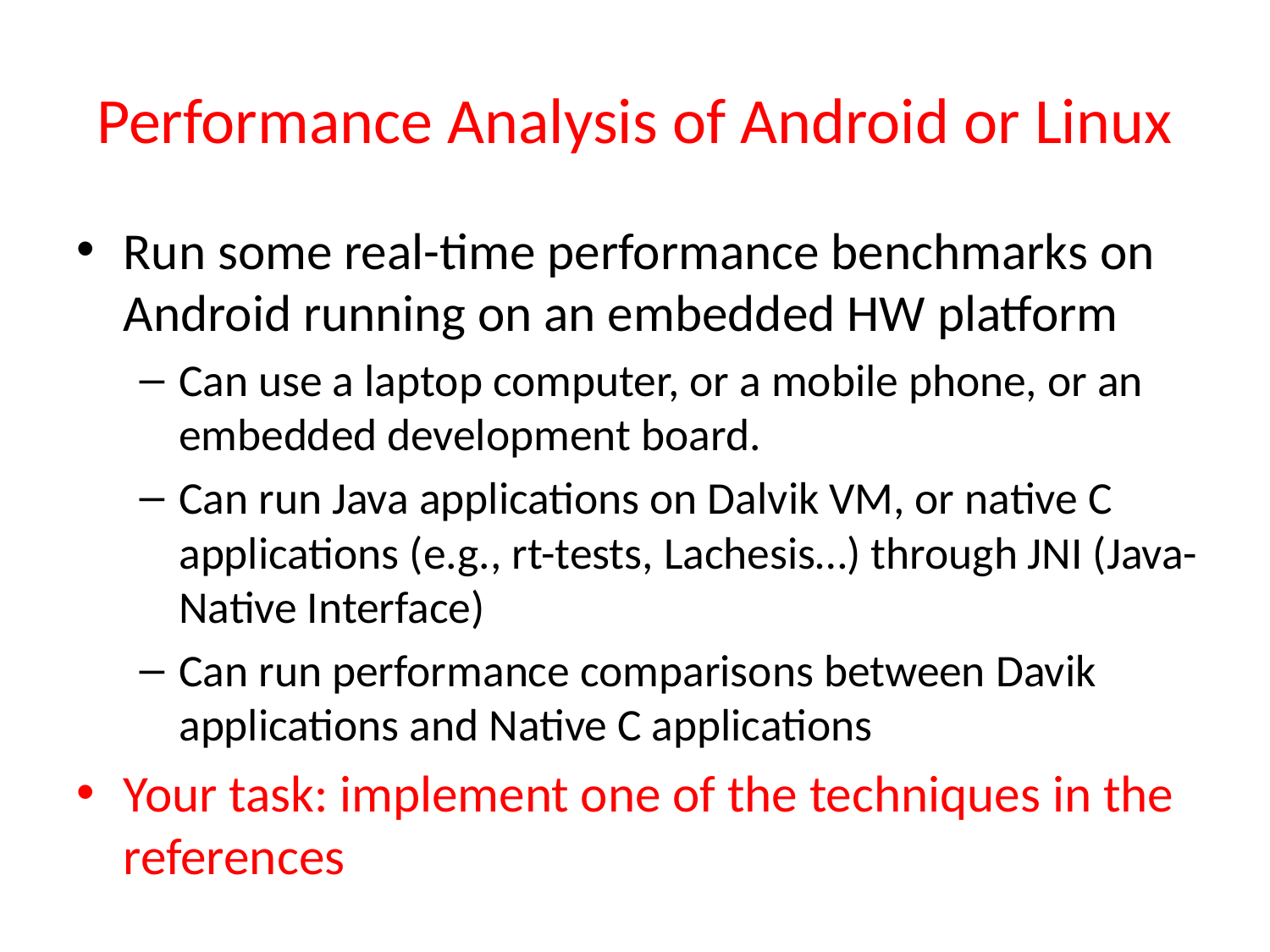

# Performance Analysis of Android or Linux
Run some real-time performance benchmarks on Android running on an embedded HW platform
Can use a laptop computer, or a mobile phone, or an embedded development board.
Can run Java applications on Dalvik VM, or native C applications (e.g., rt-tests, Lachesis…) through JNI (Java-Native Interface)
Can run performance comparisons between Davik applications and Native C applications
Your task: implement one of the techniques in the references